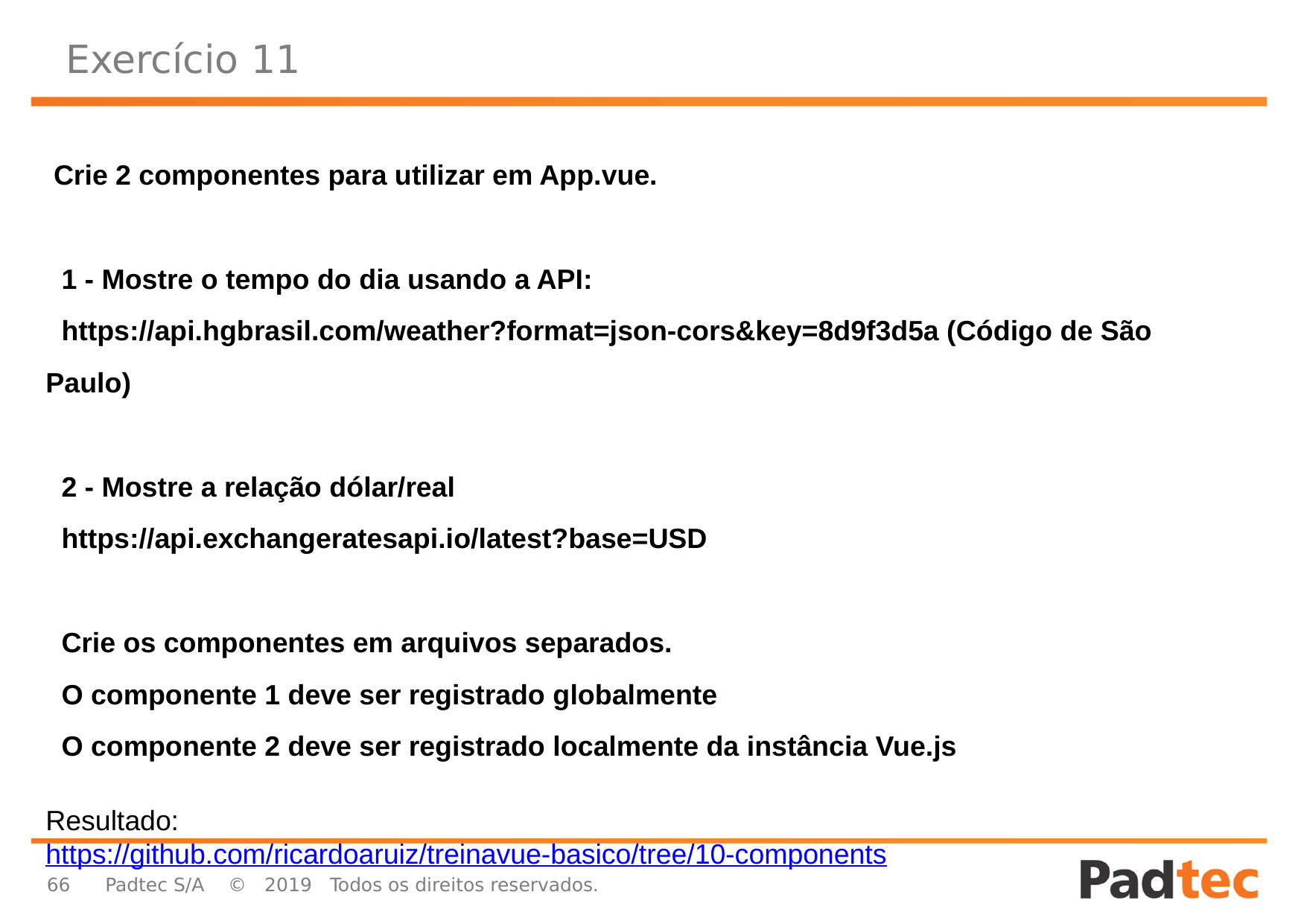

# Exercício 11
 Crie 2 componentes para utilizar em App.vue.

  1 - Mostre o tempo do dia usando a API:
  https://api.hgbrasil.com/weather?format=json-cors&key=8d9f3d5a (Código de São Paulo)

  2 - Mostre a relação dólar/real
  https://api.exchangeratesapi.io/latest?base=USD

  Crie os componentes em arquivos separados.
  O componente 1 deve ser registrado globalmente
  O componente 2 deve ser registrado localmente da instância Vue.js

Resultado:
https://github.com/ricardoaruiz/treinavue-basico/tree/10-components